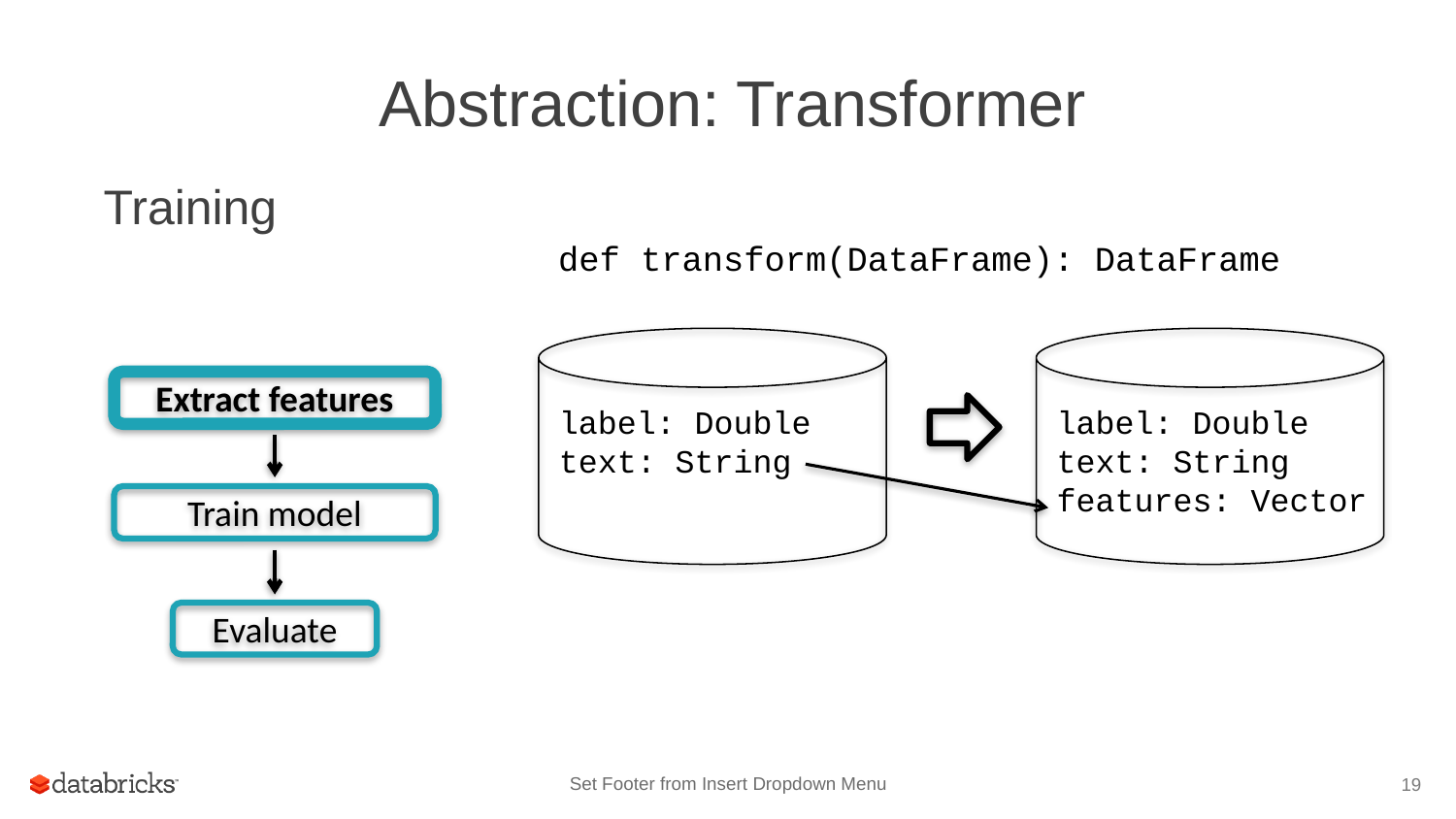

# Abstraction: Transformer
Training
def transform(DataFrame): DataFrame

label: Double
text: String

label: Double
text: String
features: Vector
Extract features
Train model
Evaluate
Set Footer from Insert Dropdown Menu
19